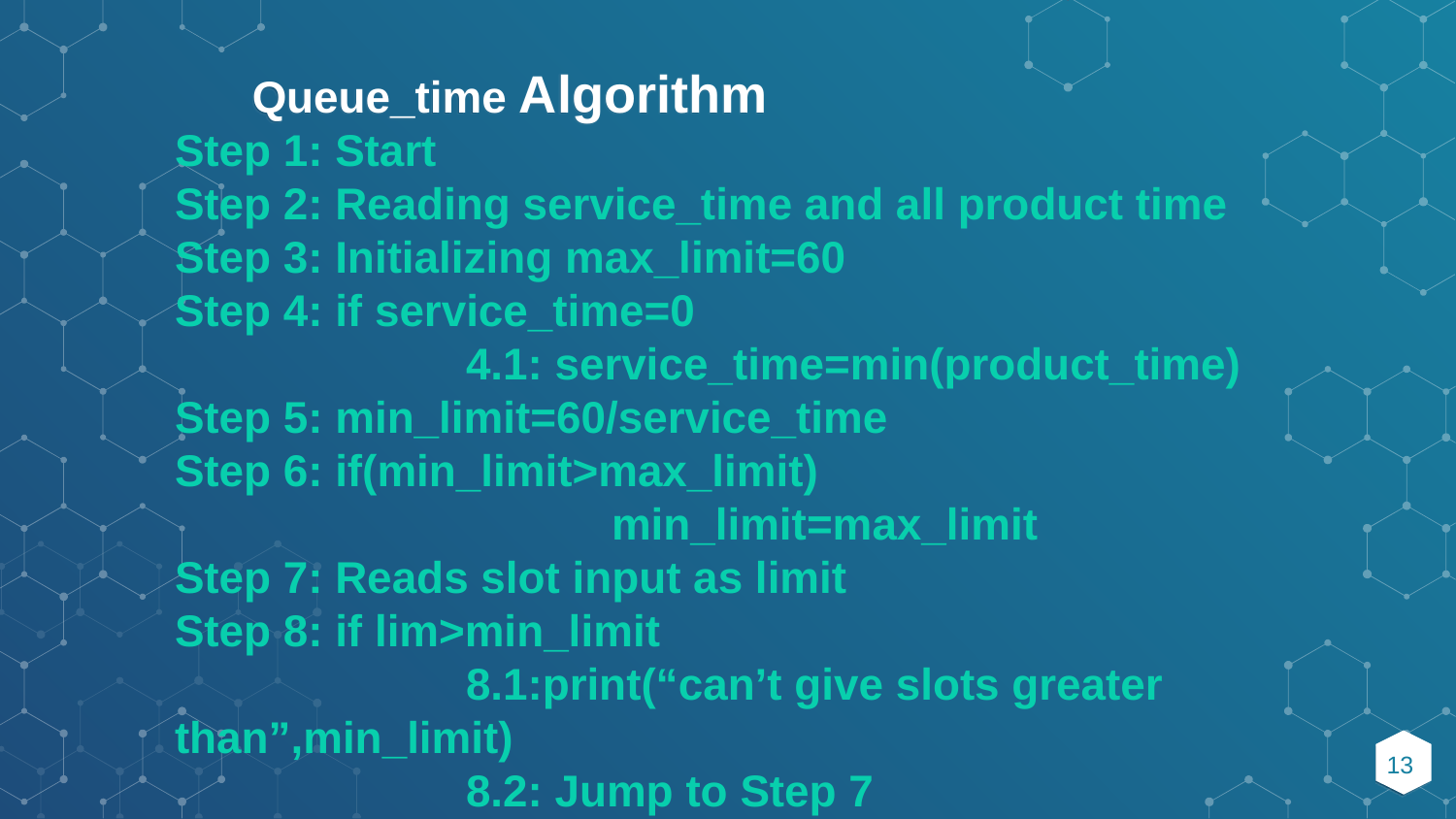

Queue_time Algorithm
Step 1: Start
Step 2: Reading service_time and all product time
Step 3: Initializing max_limit=60
Step 4: if service_time=0
		4.1: service_time=min(product_time)
Step 5: min_limit=60/service_time
Step 6: if(min_limit>max_limit)
			min_limit=max_limit
Step 7: Reads slot input as limit
Step 8: if lim>min_limit
		8.1:print(“can’t give slots greater than”,min_limit)
		8.2: Jump to Step 7

13